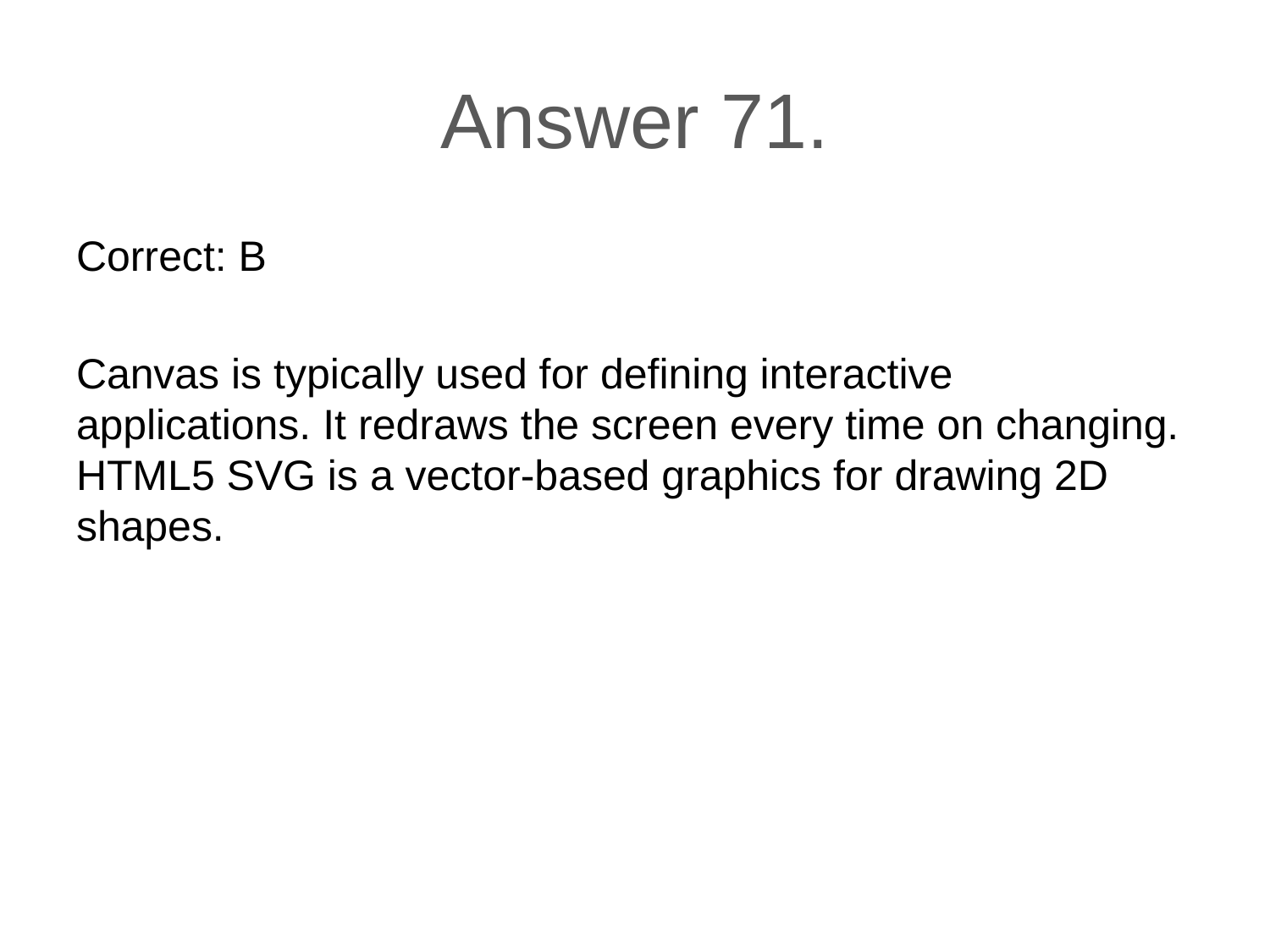

# Answer 71.
Correct: B

Canvas is typically used for defining interactive applications. It redraws the screen every time on changing. HTML5 SVG is a vector-based graphics for drawing 2D shapes.